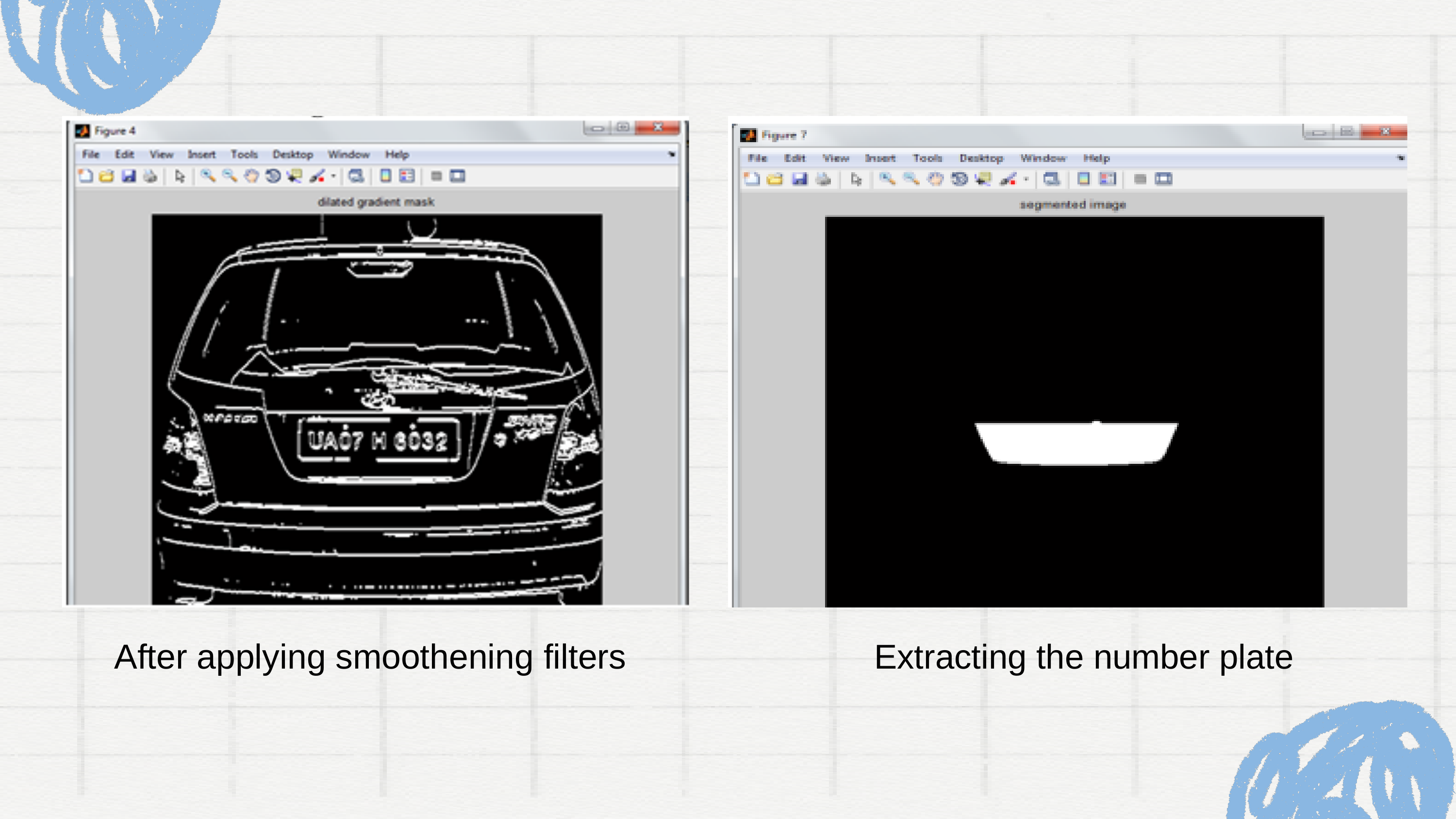

After applying smoothening filters
Extracting the number plate